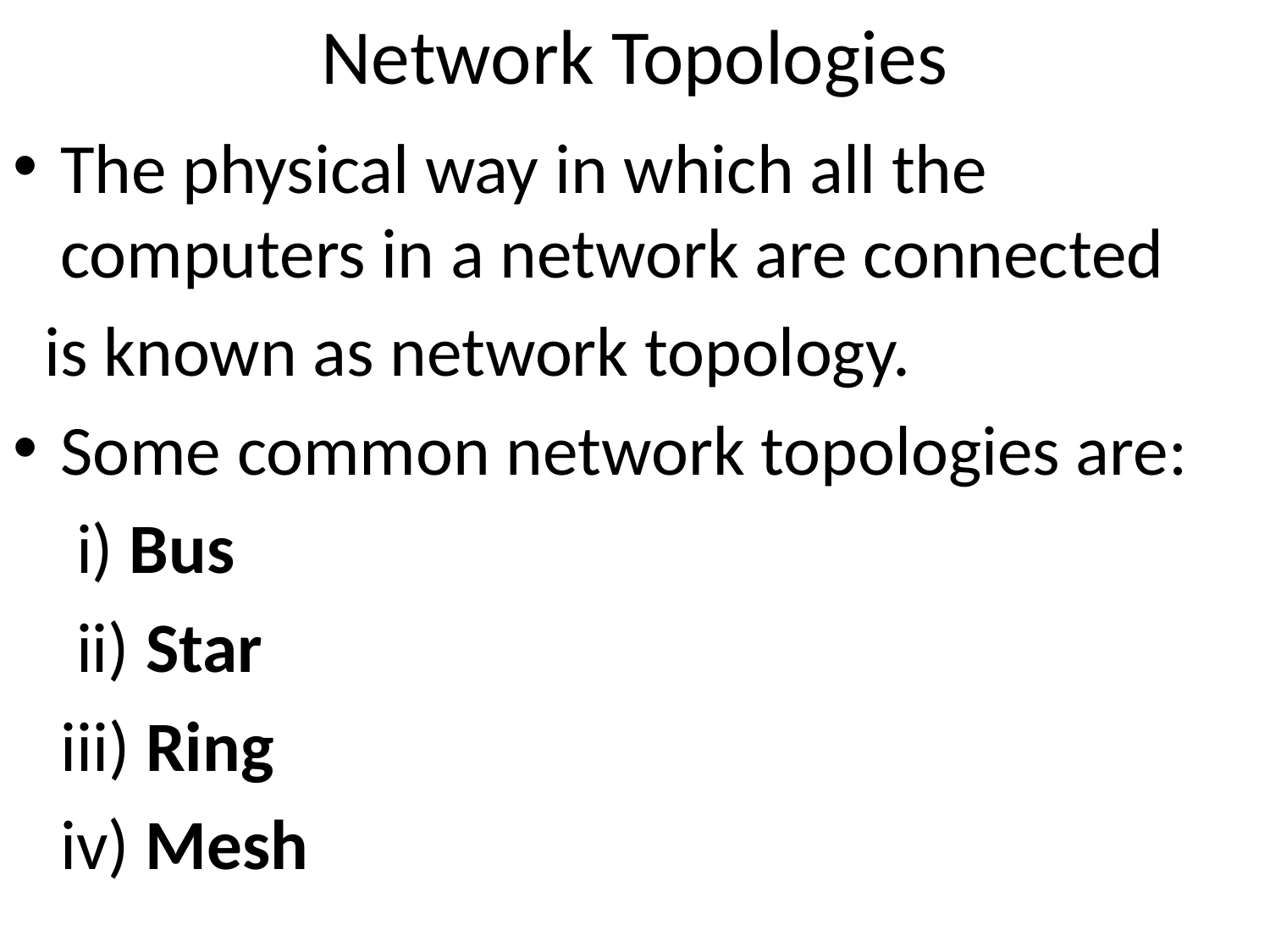

# Network Topologies
The physical way in which all the computers in a network are connected
  is known as network topology.
Some common network topologies are:
    i) Bus
	 ii) Star
	iii) Ring
	iv) Mesh